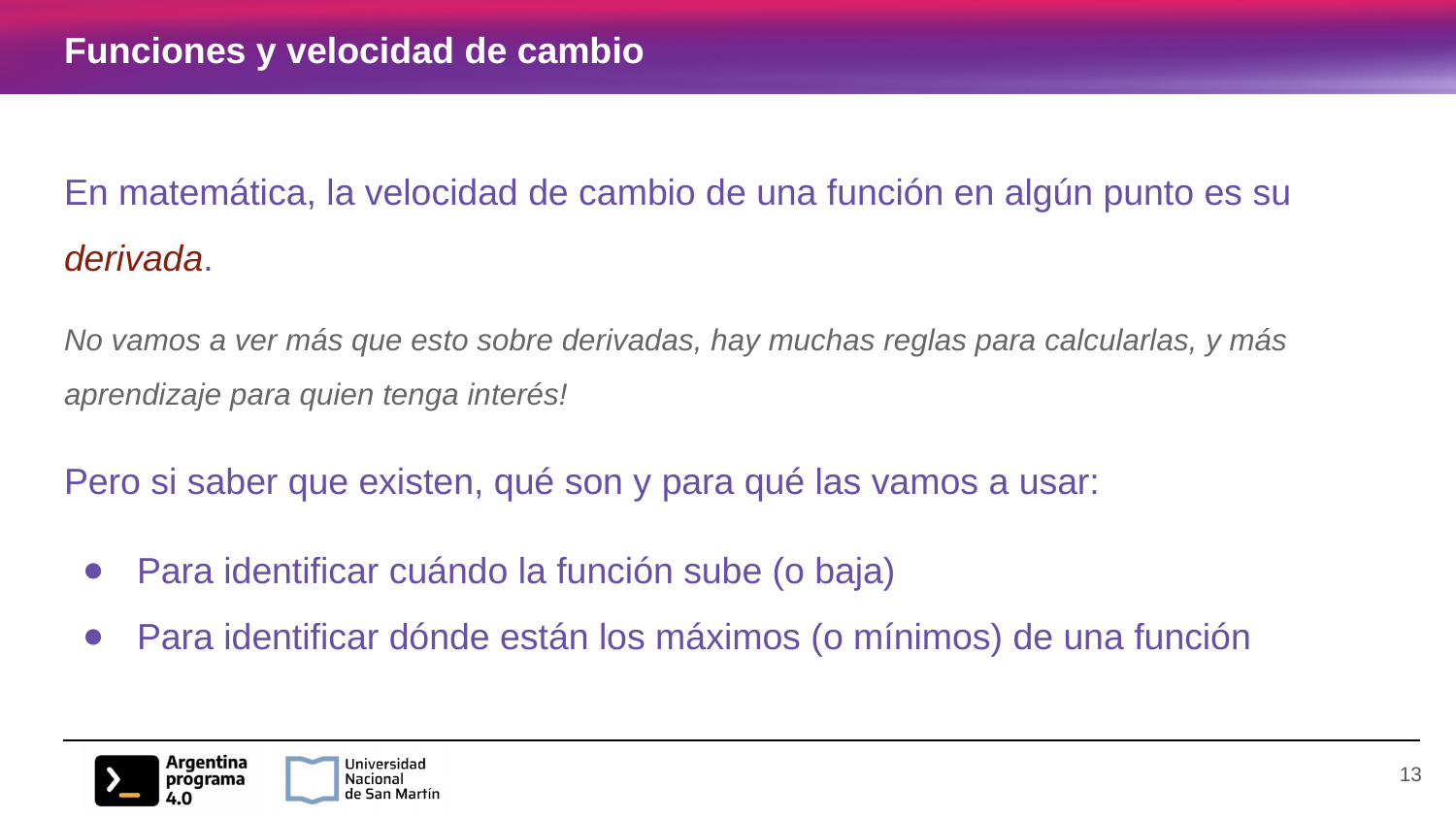

# Funciones y velocidad de cambio
En matemática, la velocidad de cambio de una función en algún punto es su derivada.
No vamos a ver más que esto sobre derivadas, hay muchas reglas para calcularlas, y más aprendizaje para quien tenga interés!
Pero si saber que existen, qué son y para qué las vamos a usar:
Para identificar cuándo la función sube (o baja)
Para identificar dónde están los máximos (o mínimos) de una función
13